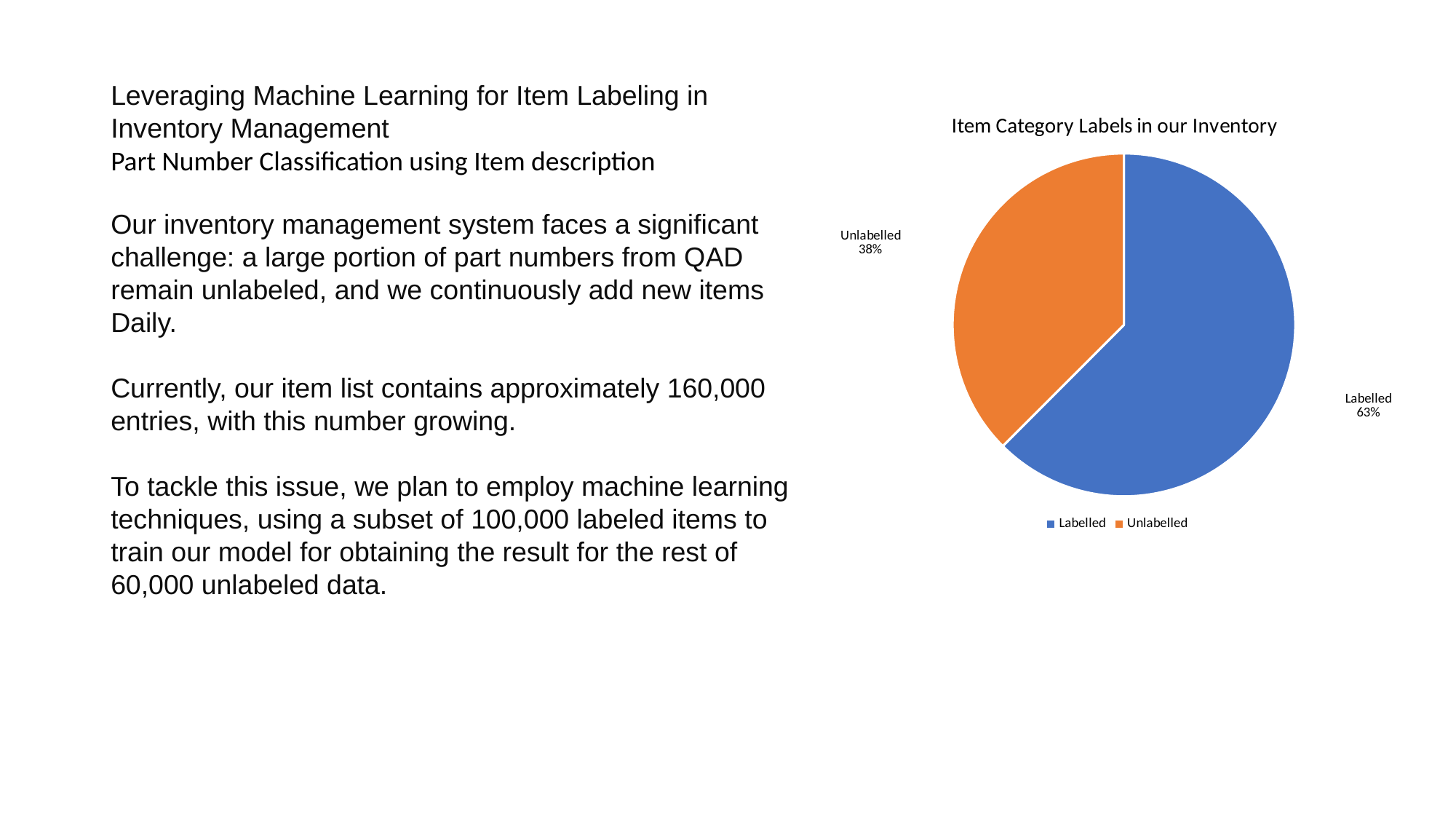

Leveraging Machine Learning for Item Labeling in Inventory Management
Part Number Classification using Item description

### Chart: Item Category Labels in our Inventory

| Category |  |
|---|---|
| Labelled | 100000.0 |
| Unlabelled | 60000.0 |
Our inventory management system faces a significant challenge: a large portion of part numbers from QAD remain unlabeled, and we continuously add new items Daily.

Currently, our item list contains approximately 160,000 entries, with this number growing.

To tackle this issue, we plan to employ machine learning techniques, using a subset of 100,000 labeled items to train our model for obtaining the result for the rest of 60,000 unlabeled data.